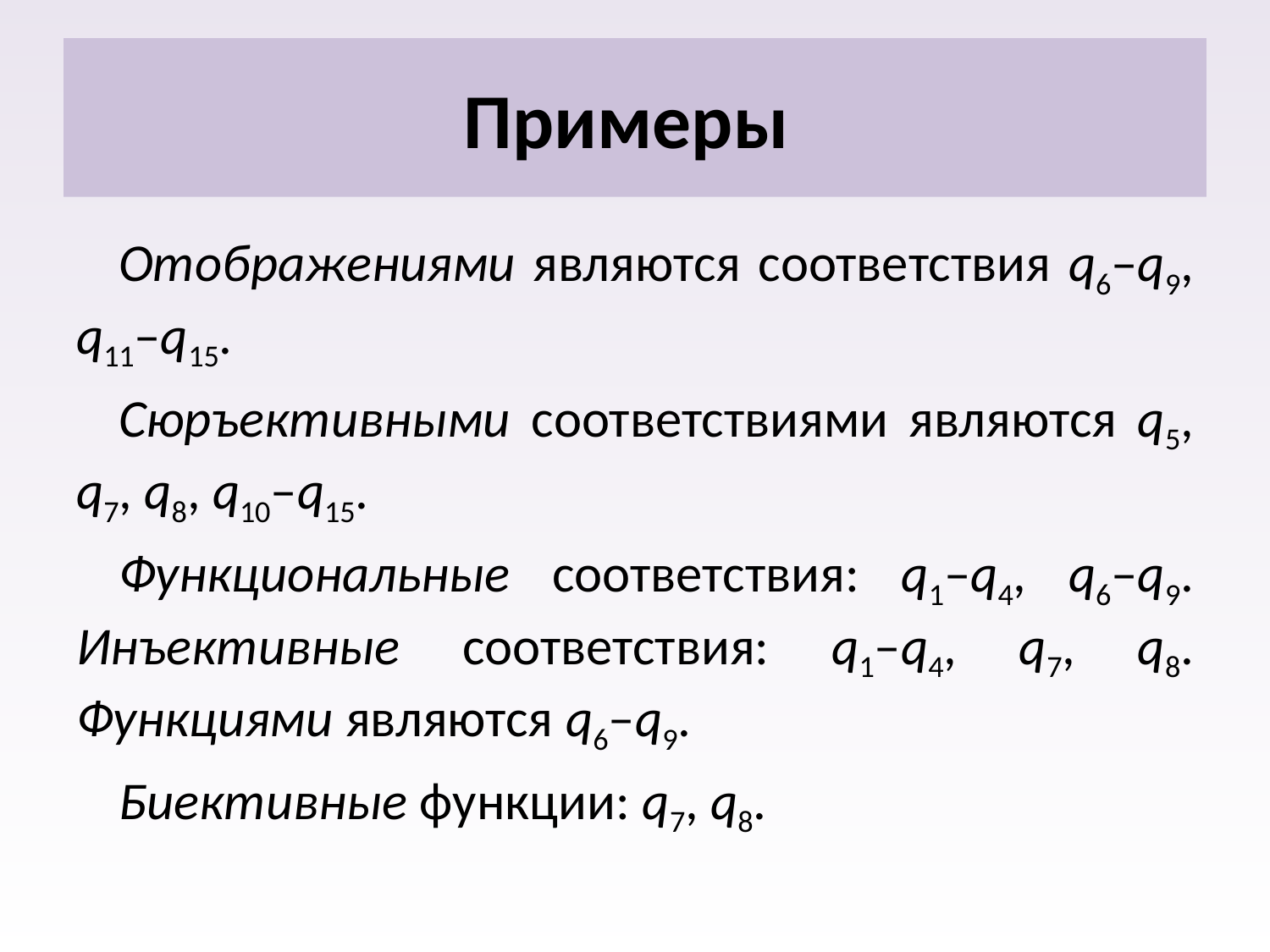

# Примеры
Отображениями являются соответствия q6–q9, q11–q15.
Сюръективными соответствиями являются q5, q7, q8, q10–q15.
Функциональные соответствия: q1–q4, q6–q9. Инъективные соответствия: q1–q4, q7, q8. Функциями являются q6–q9.
Биективные функции: q7, q8.